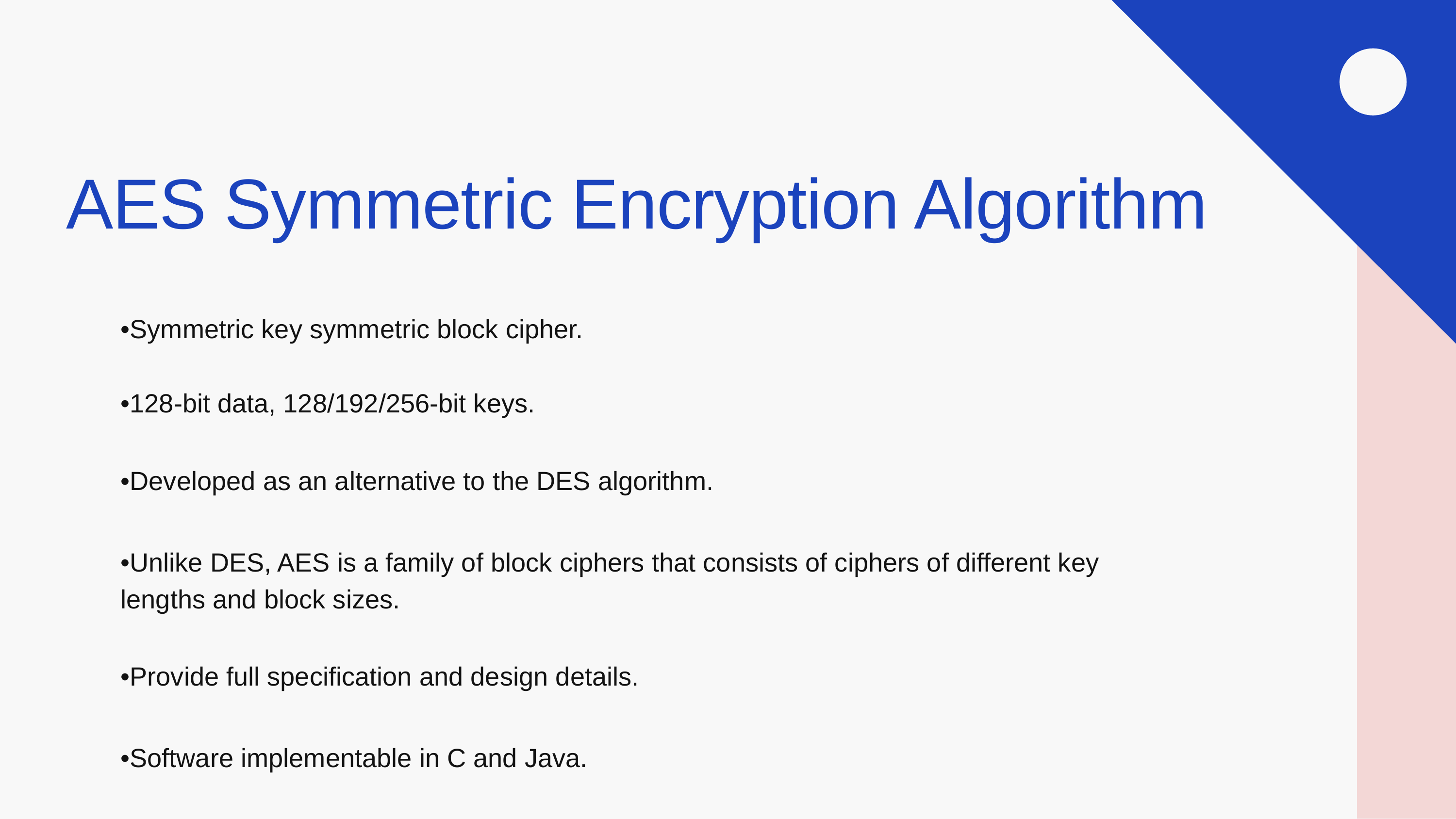

AES Symmetric Encryption Algorithm
•Symmetric key symmetric block cipher.
•128-bit data, 128/192/256-bit keys.
•Developed as an alternative to the DES algorithm.
•Unlike DES, AES is a family of block ciphers that consists of ciphers of different key
lengths and block sizes.
•Provide full specification and design details.
•Software implementable in C and Java.